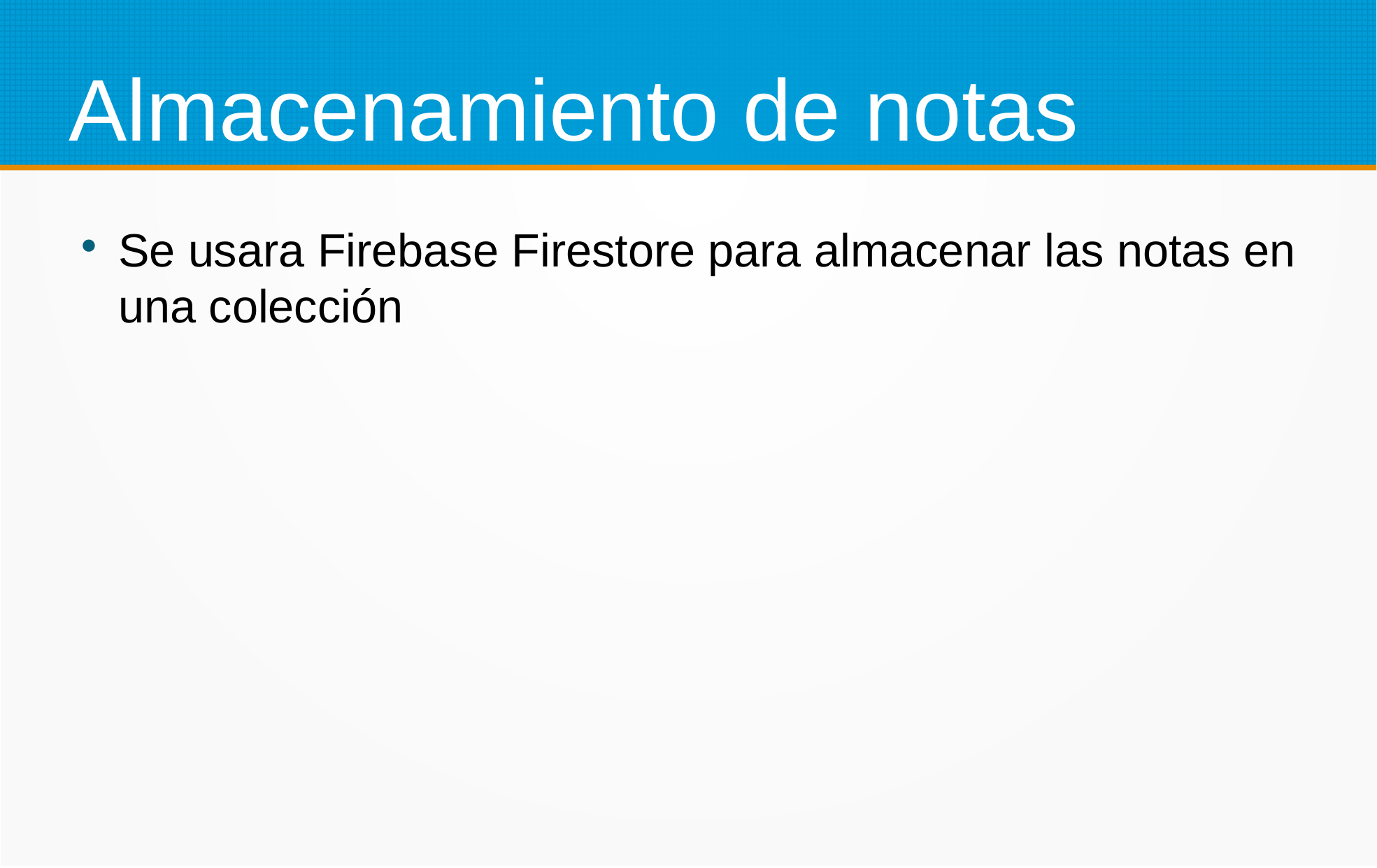

Almacenamiento de notas
Se usara Firebase Firestore para almacenar las notas en una colección